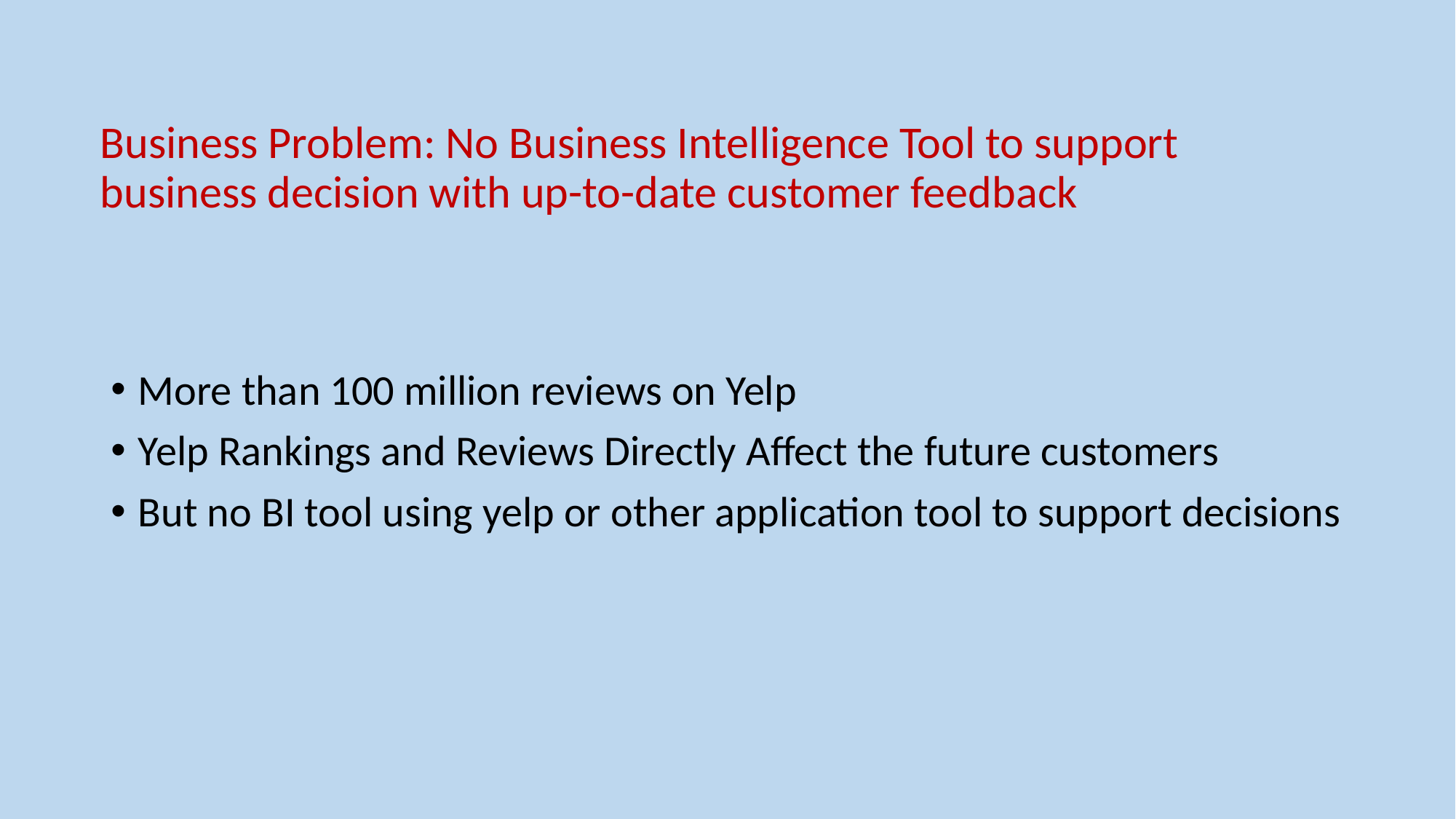

# Business Problem: No Business Intelligence Tool to support business decision with up-to-date customer feedback
More than 100 million reviews on Yelp
Yelp Rankings and Reviews Directly Affect the future customers
But no BI tool using yelp or other application tool to support decisions